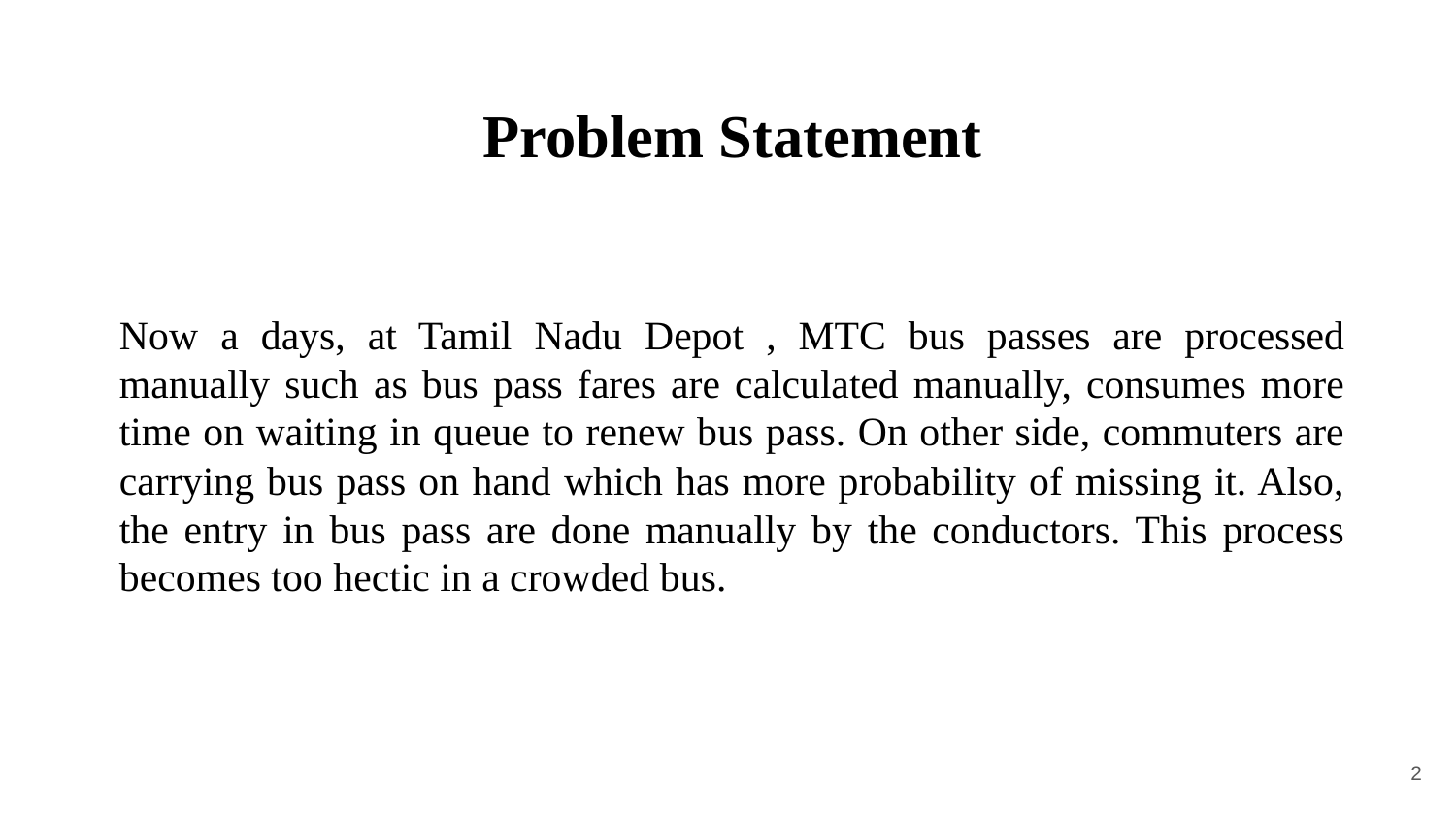

Problem Statement
Now a days, at Tamil Nadu Depot , MTC bus passes are processed manually such as bus pass fares are calculated manually, consumes more time on waiting in queue to renew bus pass. On other side, commuters are carrying bus pass on hand which has more probability of missing it. Also, the entry in bus pass are done manually by the conductors. This process becomes too hectic in a crowded bus.
2